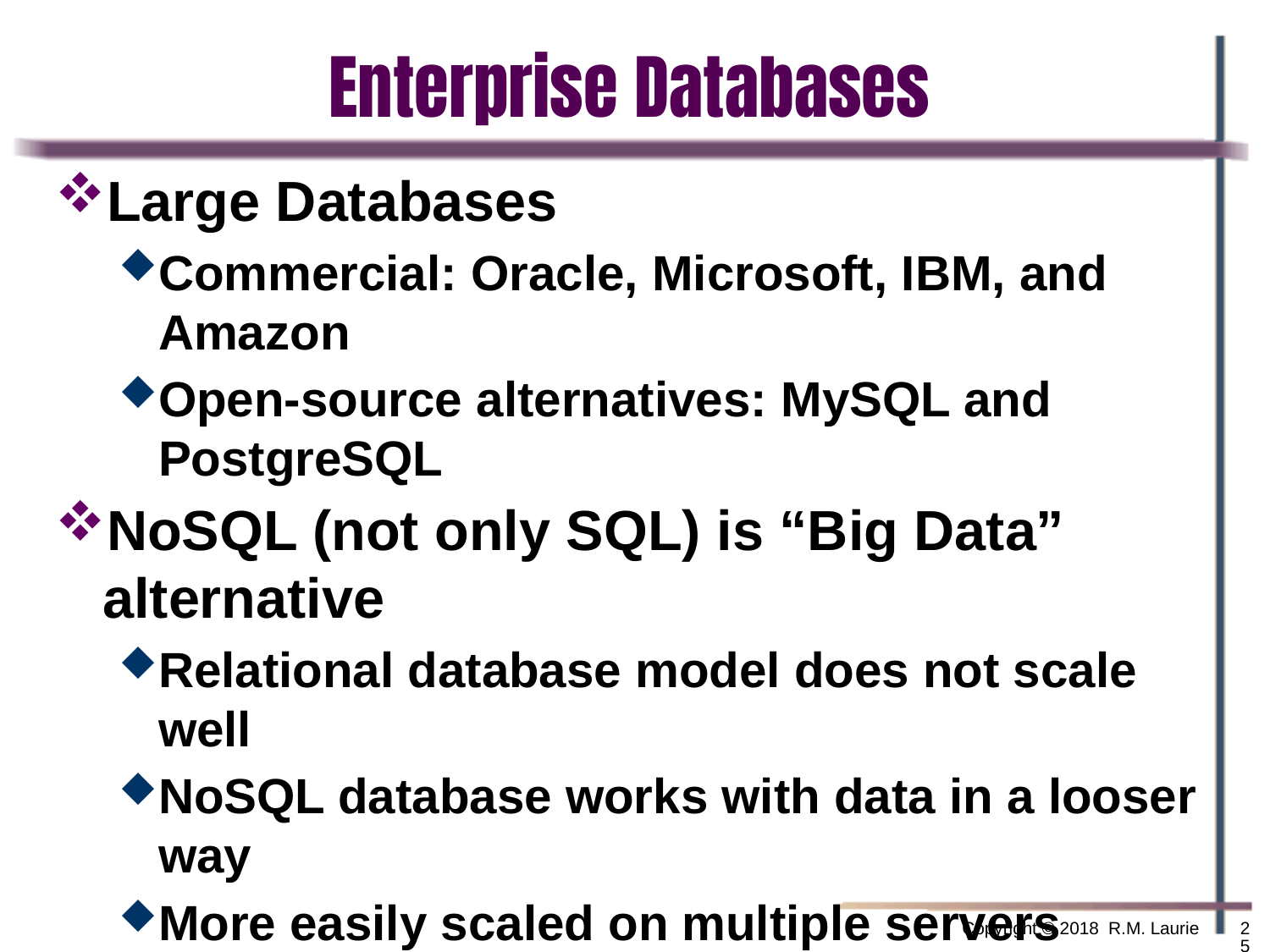

# Enterprise Databases
Large Databases
Commercial: Oracle, Microsoft, IBM, and Amazon
Open-source alternatives: MySQL and PostgreSQL
NoSQL (not only SQL) is “Big Data” alternative
Relational database model does not scale well
NoSQL database works with data in a looser way
More easily scaled on multiple servers worldwide
Google now offers the App Engine Datastore
Amazon DynamoDB
Big Data
Massively large data sets that are analysed
Amazon processes millions of customer transactions per hour

Copyright © 2018  R.M. Laurie
25